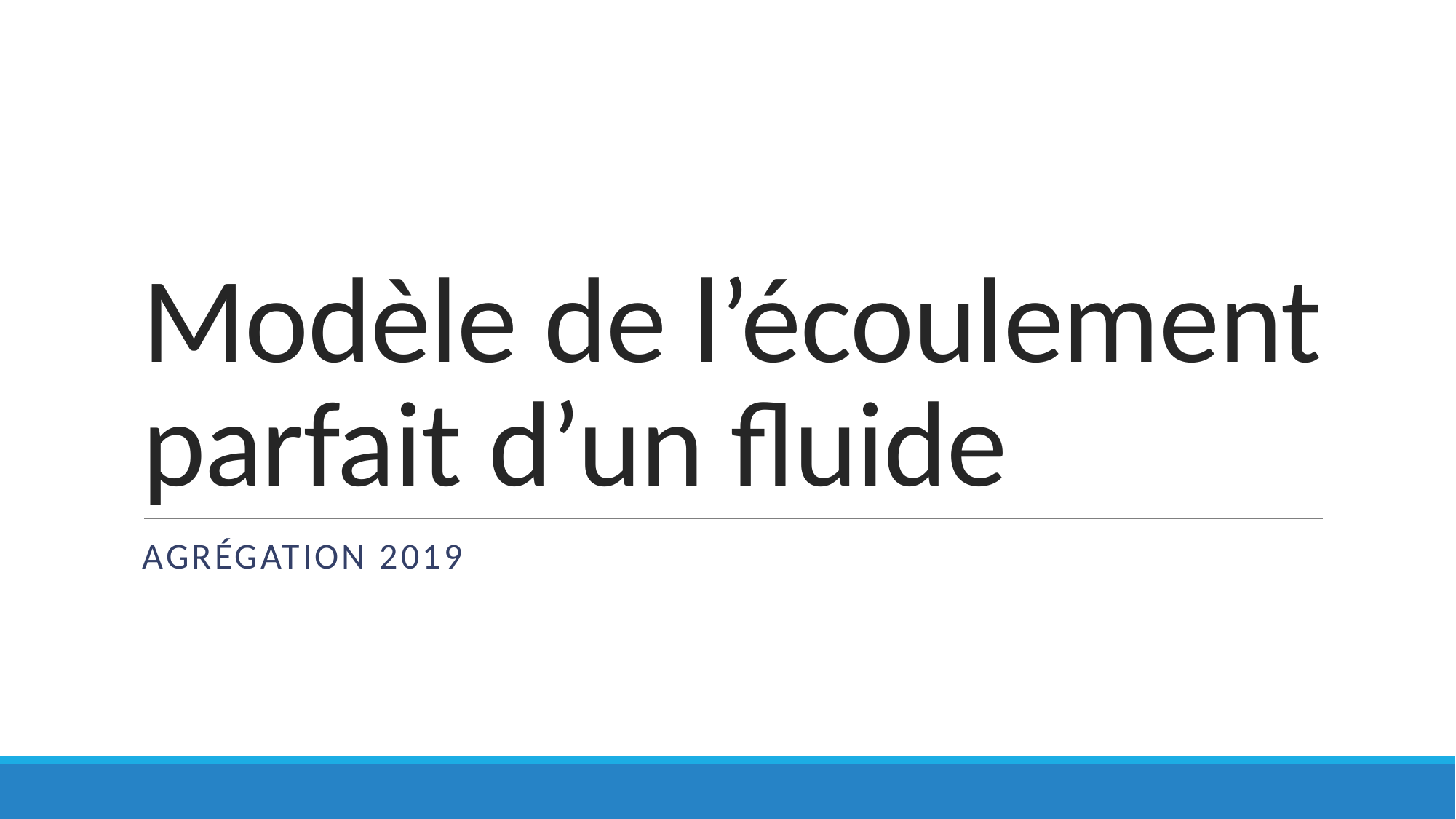

# Modèle de l’écoulement parfait d’un fluide
Agrégation 2019